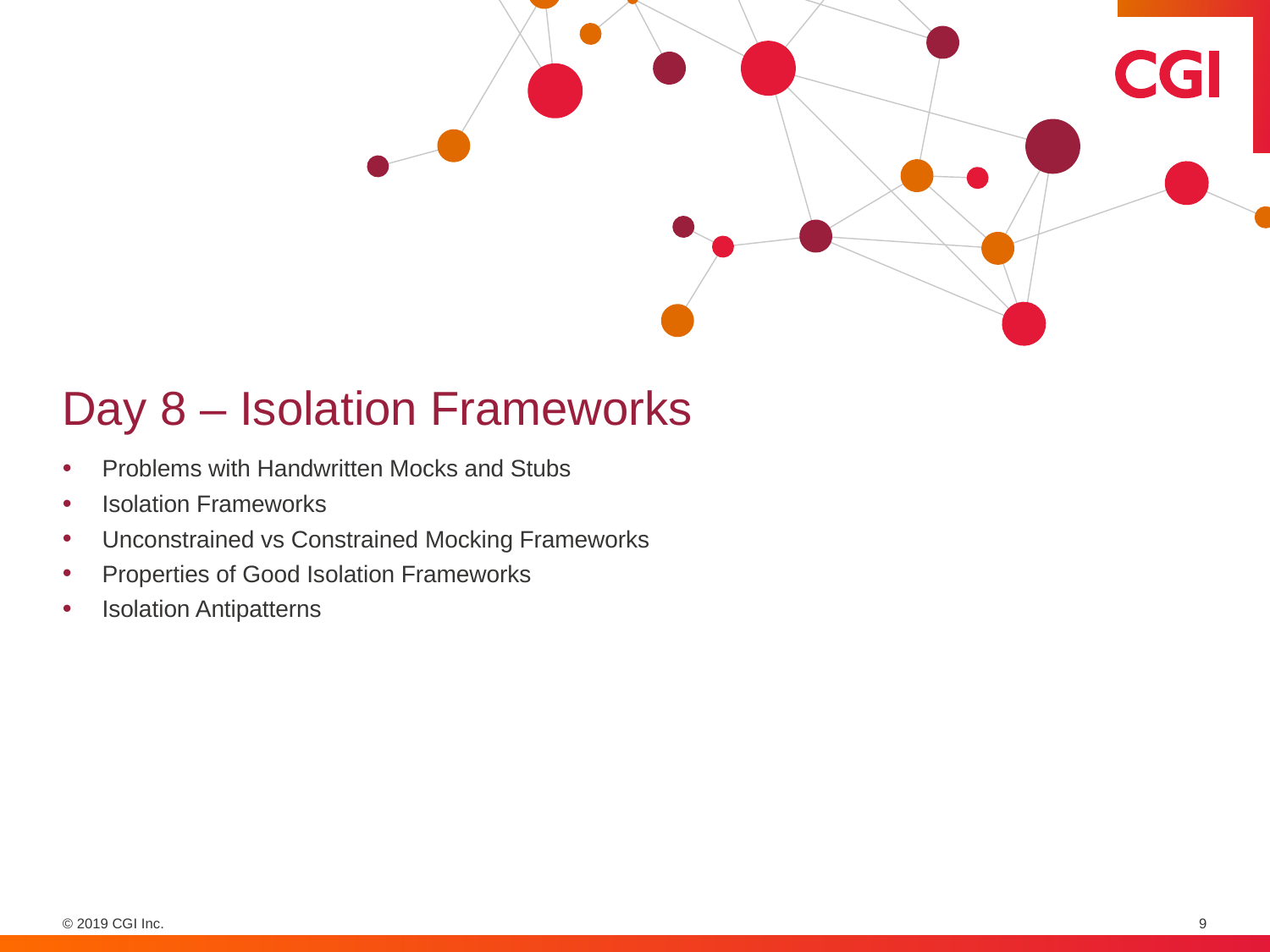

# Day 8 – Isolation Frameworks
Problems with Handwritten Mocks and Stubs
Isolation Frameworks
Unconstrained vs Constrained Mocking Frameworks
Properties of Good Isolation Frameworks
Isolation Antipatterns
9